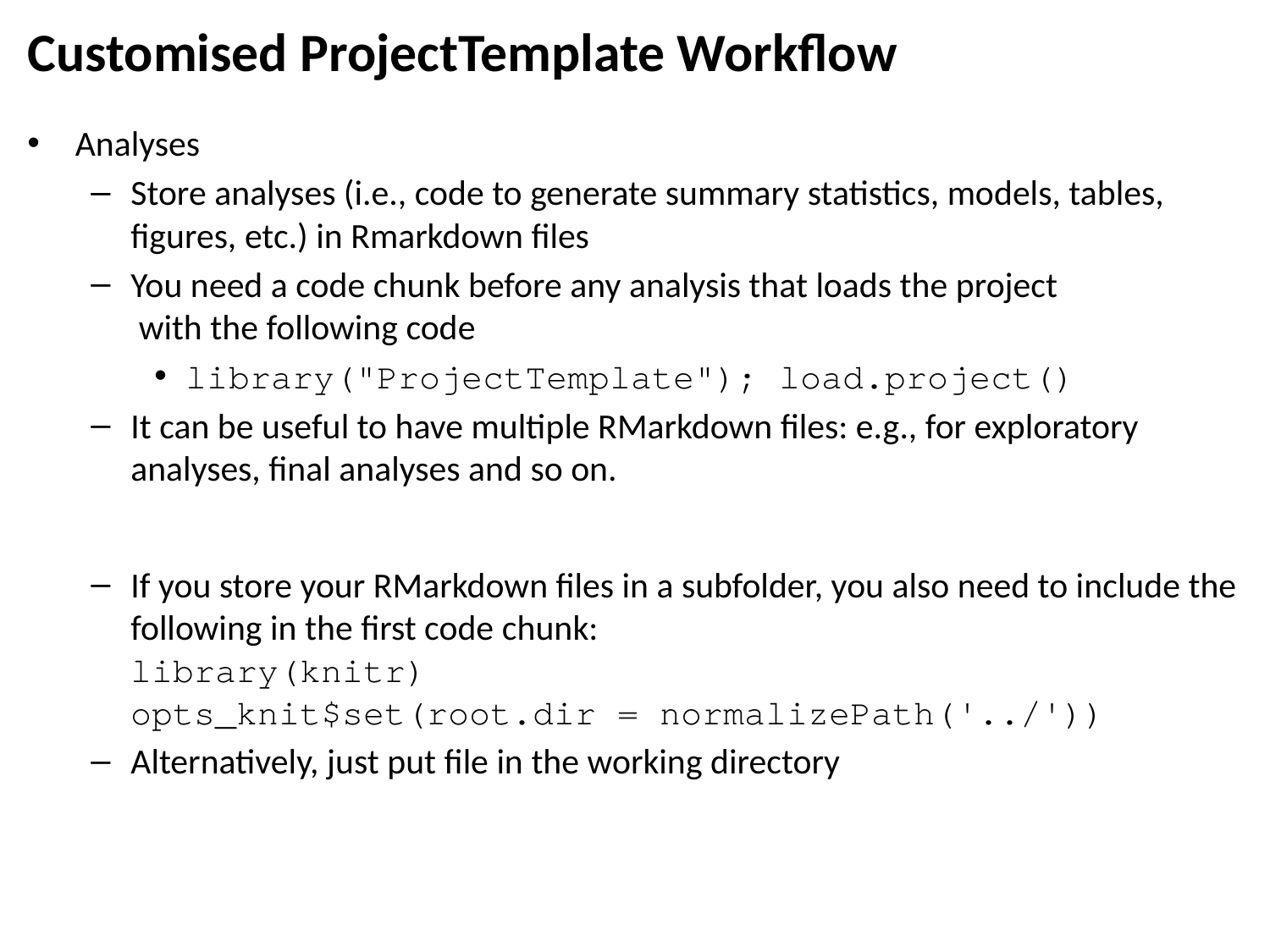

# Customised ProjectTemplate Workflow
Analyses
Store analyses (i.e., code to generate summary statistics, models, tables, figures, etc.) in Rmarkdown files
You need a code chunk before any analysis that loads the project
 with the following code
library("ProjectTemplate"); load.project()
It can be useful to have multiple RMarkdown files: e.g., for exploratory analyses, final analyses and so on.

If you store your RMarkdown files in a subfolder, you also need to include the following in the first code chunk:
library(knitr)
opts_knit$set(root.dir = normalizePath('../'))
Alternatively, just put file in the working directory